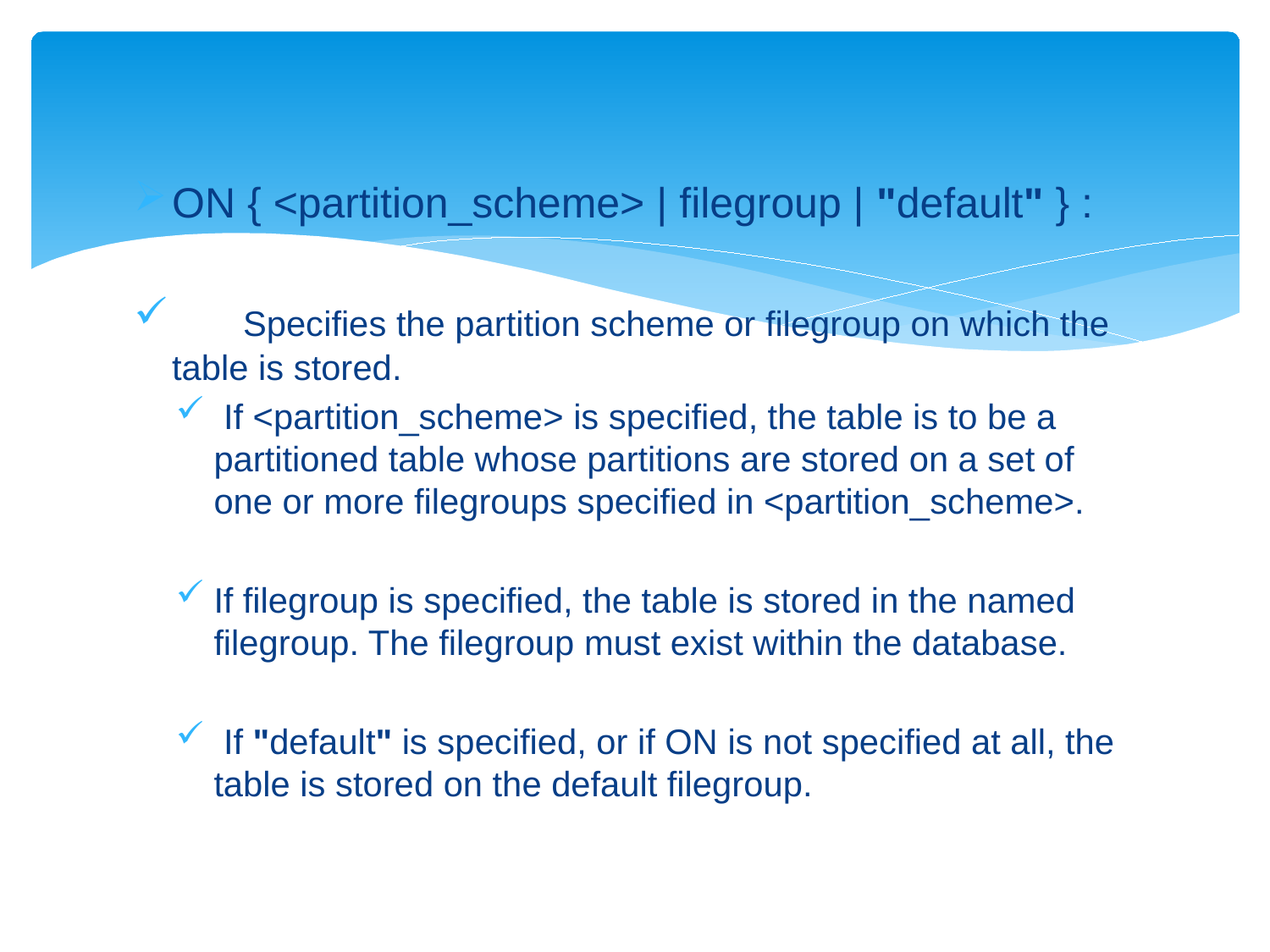

ON { <partition_scheme> | filegroup | "default" } :

      Specifies the partition scheme or filegroup on which the table is stored.
 If <partition_scheme> is specified, the table is to be a partitioned table whose partitions are stored on a set of one or more filegroups specified in <partition_scheme>.

If filegroup is specified, the table is stored in the named filegroup. The filegroup must exist within the database.

 If "default" is specified, or if ON is not specified at all, the table is stored on the default filegroup.